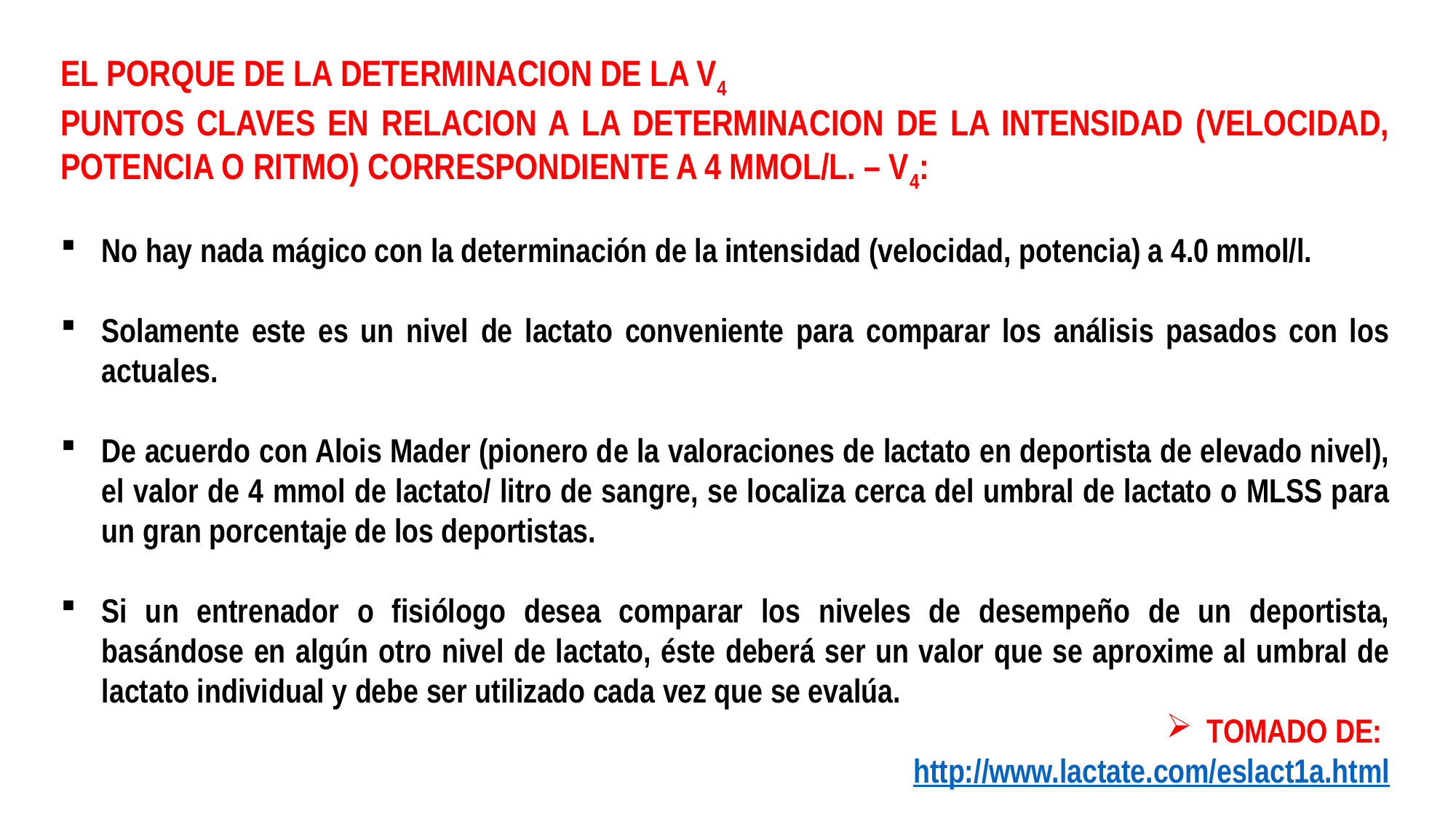

EL PORQUE DE LA DETERMINACION DE LA V4
PUNTOS CLAVES EN RELACION A LA DETERMINACION DE LA INTENSIDAD (VELOCIDAD, POTENCIA O RITMO) CORRESPONDIENTE A 4 MMOL/L. – V4:

No hay nada mágico con la determinación de la intensidad (velocidad, potencia) a 4.0 mmol/l.

Solamente este es un nivel de lactato conveniente para comparar los análisis pasados con los actuales.

De acuerdo con Alois Mader (pionero de la valoraciones de lactato en deportista de elevado nivel), el valor de 4 mmol de lactato/ litro de sangre, se localiza cerca del umbral de lactato o MLSS para un gran porcentaje de los deportistas.

Si un entrenador o fisiólogo desea comparar los niveles de desempeño de un deportista, basándose en algún otro nivel de lactato, éste deberá ser un valor que se aproxime al umbral de lactato individual y debe ser utilizado cada vez que se evalúa.
TOMADO DE:
http://www.lactate.com/eslact1a.html